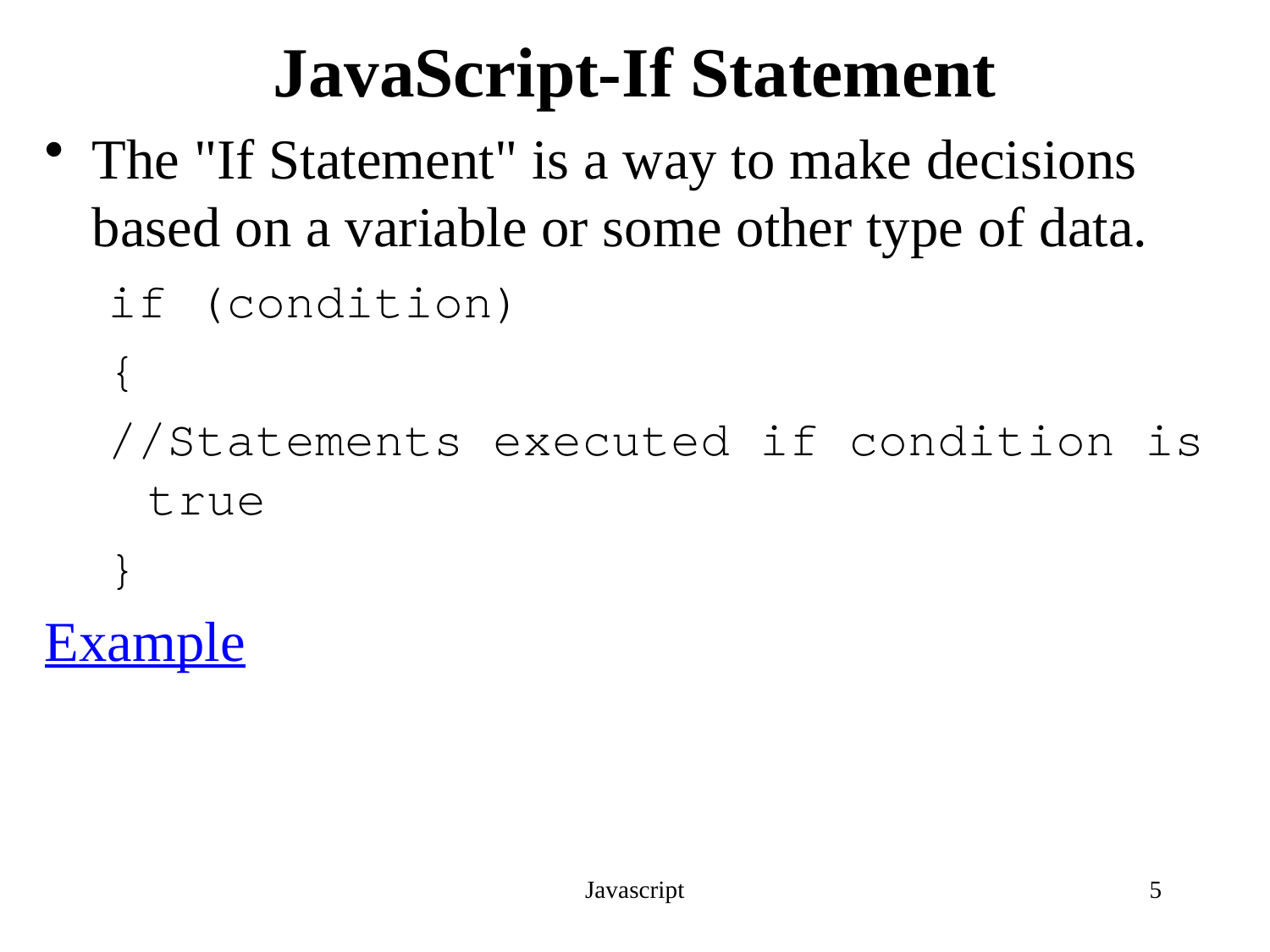

# JavaScript-If Statement
The "If Statement" is a way to make decisions based on a variable or some other type of data.
if (condition)
{
//Statements executed if condition is true
}
Example
Javascript
5